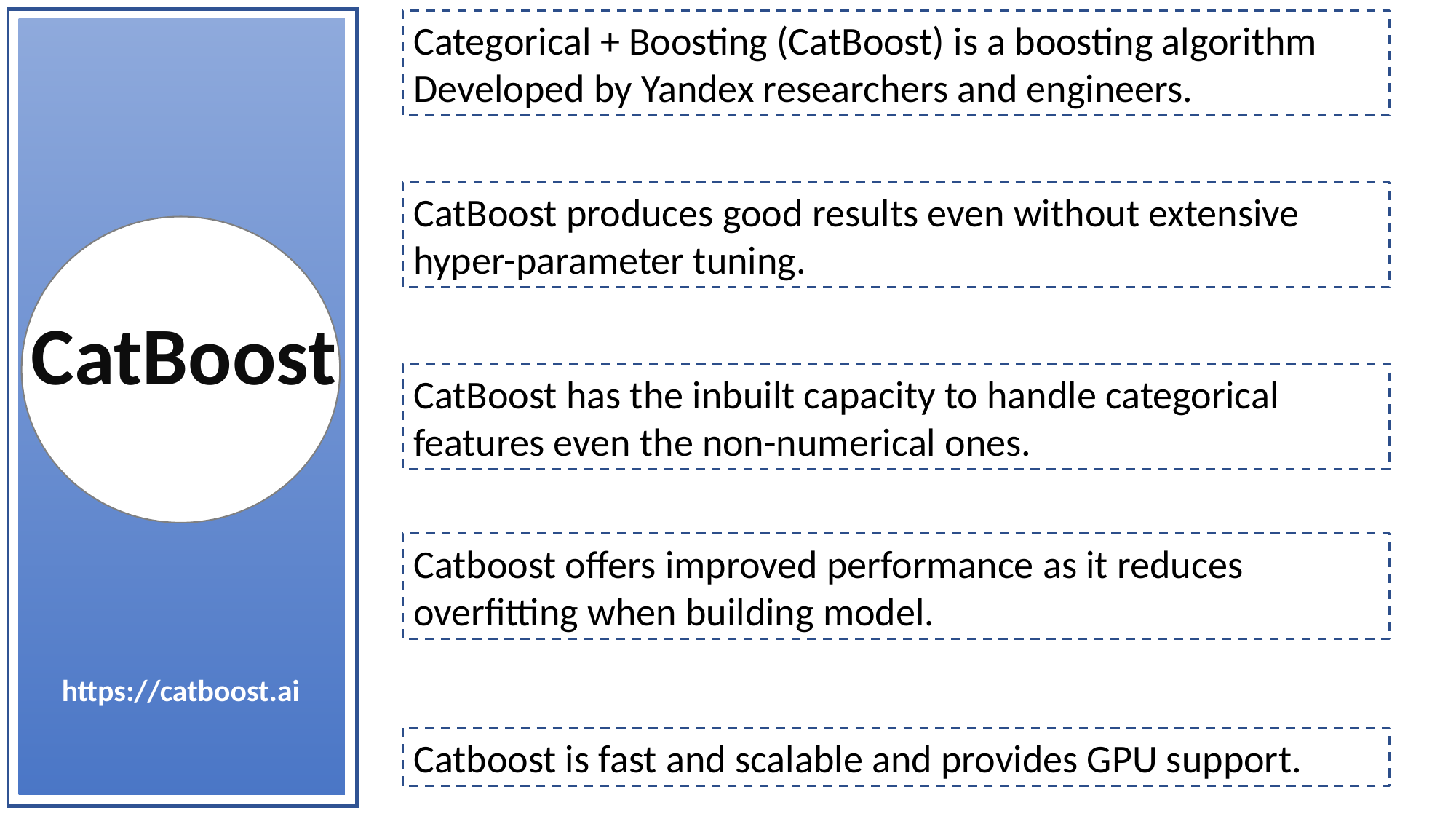

Categorical + Boosting (CatBoost) is a boosting algorithm  Developed by Yandex researchers and engineers.

CatBoost produces good results even without extensive hyper-parameter tuning.

CatBoost
CatBoost has the inbuilt capacity to handle categorical features even the non-numerical ones.
Catboost offers improved performance as it reduces overfitting when building model.
https://catboost.ai
Catboost is fast and scalable and provides GPU support.